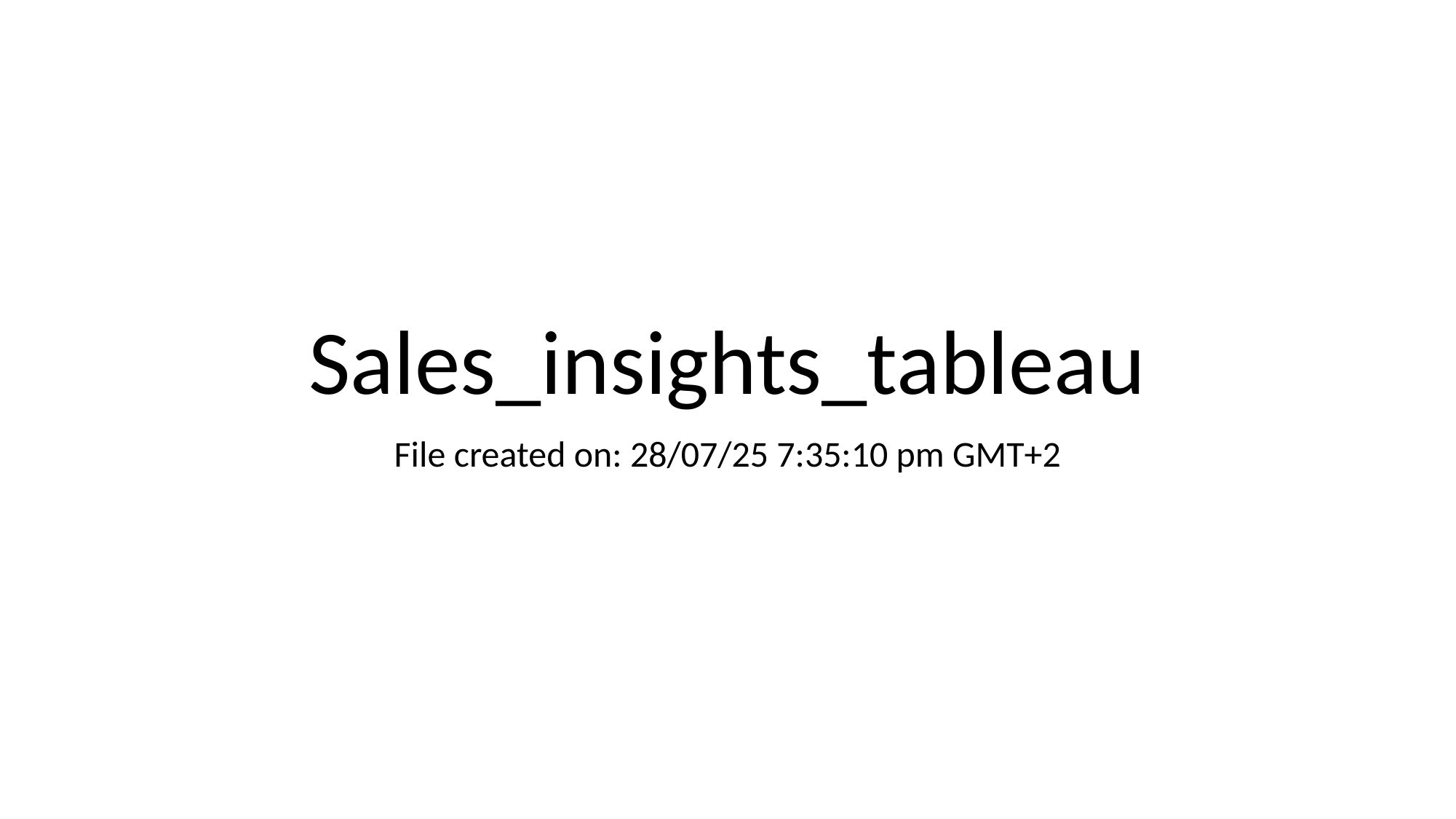

# Sales_insights_tableau
File created on: 28/07/25 7:35:10 pm GMT+2